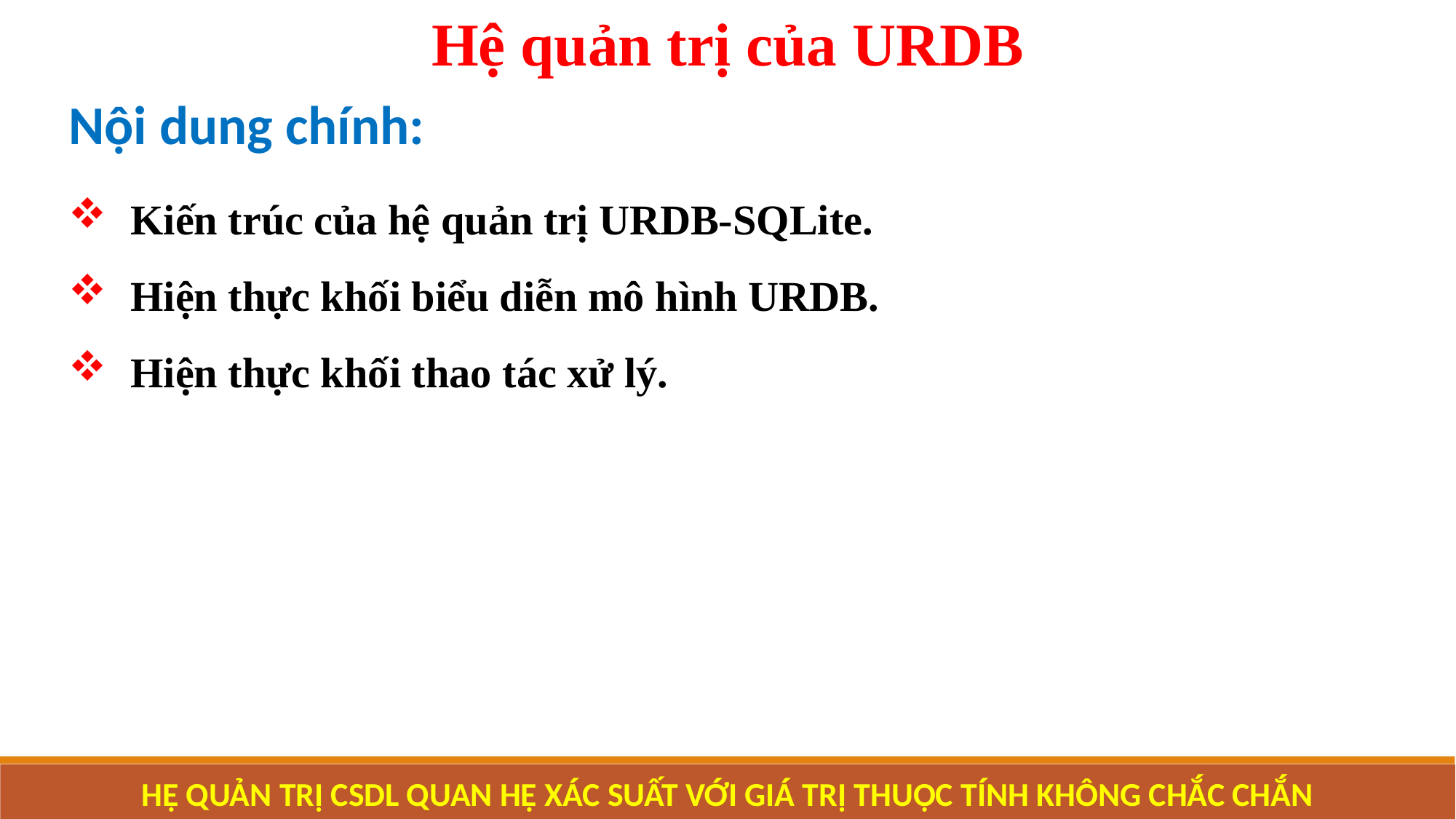

Hệ quản trị của URDB
Nội dung chính:
  Kiến trúc của hệ quản trị URDB-SQLite.
  Hiện thực khối biểu diễn mô hình URDB.
  Hiện thực khối thao tác xử lý.
HỆ QUẢN TRỊ CSDL QUAN HỆ XÁC SUẤT VỚI GIÁ TRỊ THUỘC TÍNH KHÔNG CHẮC CHẮN